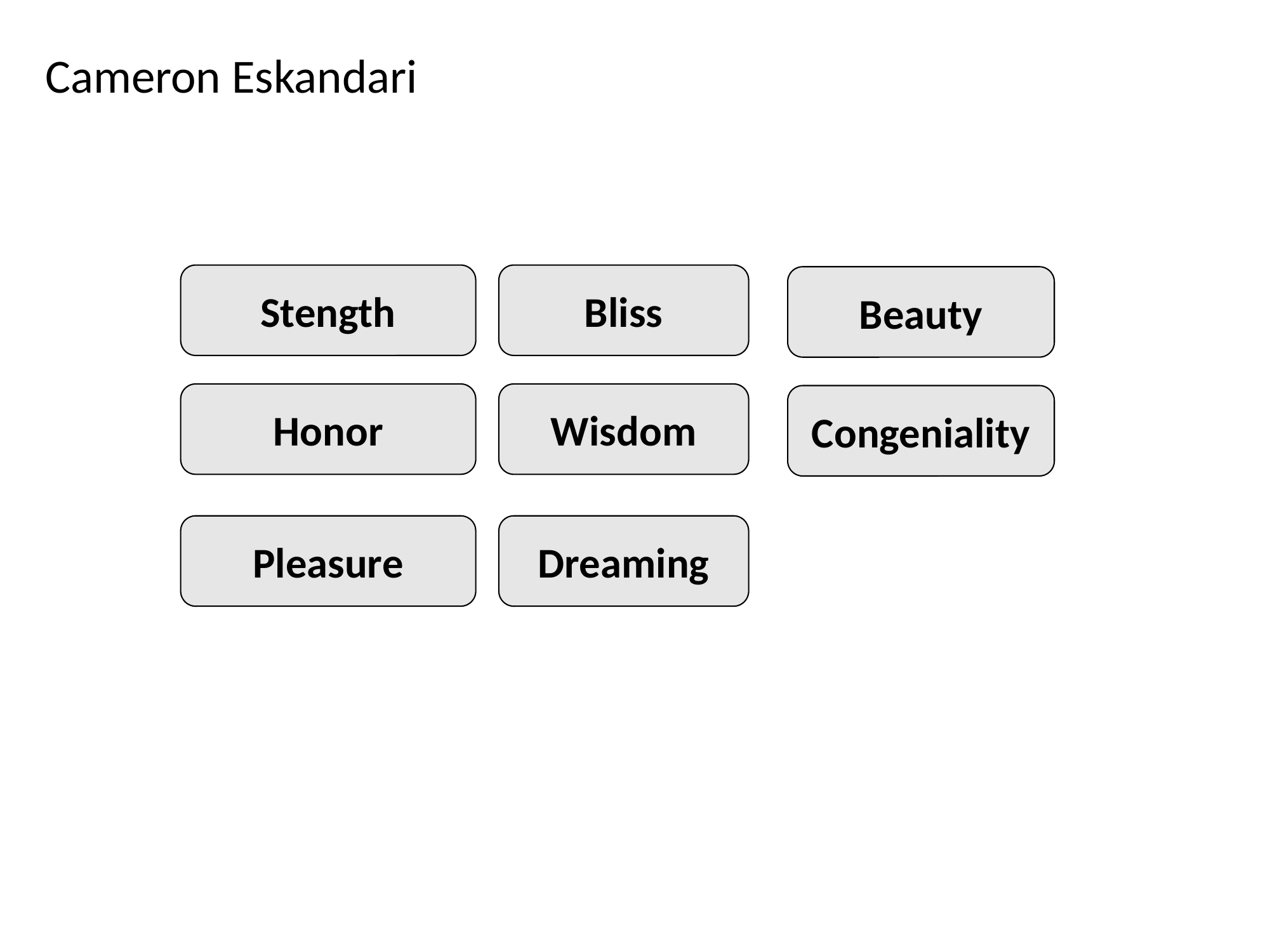

Cameron Eskandari
Stength
Bliss
Beauty
Honor
Wisdom
Congeniality
Pleasure
Dreaming